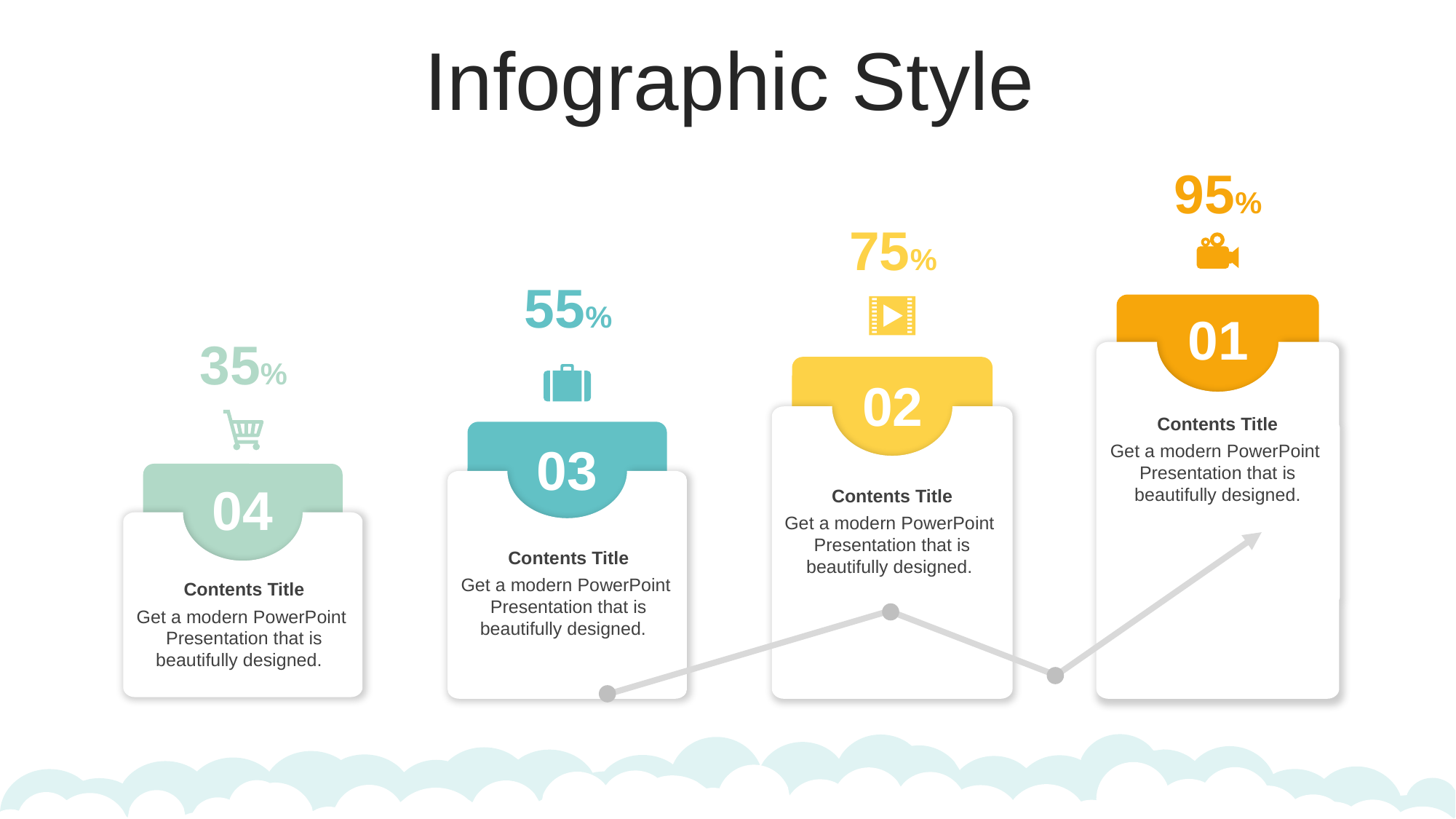

Infographic Style
95%
75%

55%

01
35%

02

Contents Title
Get a modern PowerPoint  Presentation that is beautifully designed.

03

04
Contents Title
Get a modern PowerPoint  Presentation that is beautifully designed.

Contents Title
Get a modern PowerPoint  Presentation that is beautifully designed.
Contents Title
Get a modern PowerPoint  Presentation that is beautifully designed.